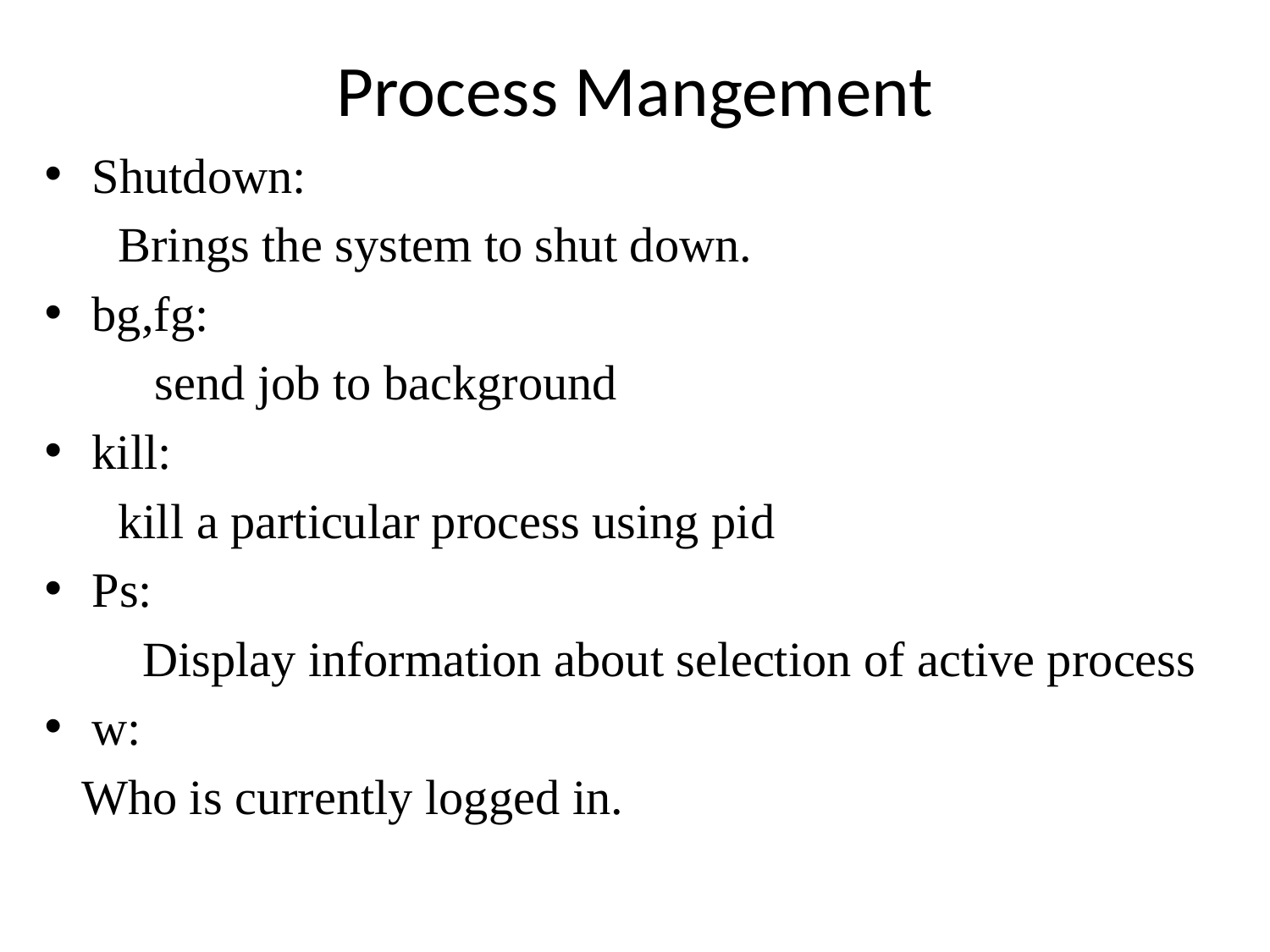

# Process Mangement
Shutdown:
      Brings the system to shut down.
bg,fg:
         send job to background
kill:
      kill a particular process using pid
Ps:
        Display information about selection of active process
w:
   Who is currently logged in.